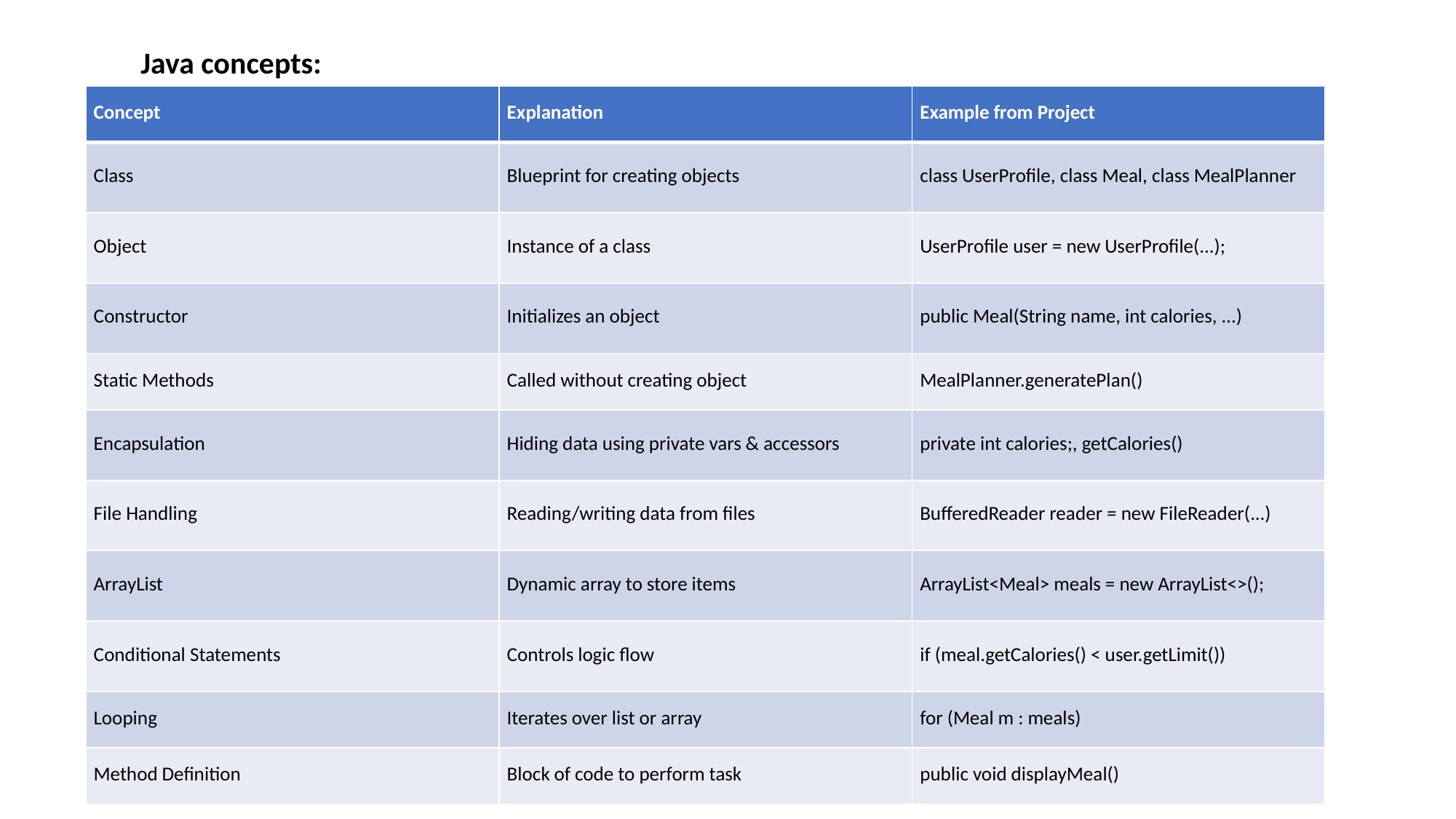

Java concepts:
| Concept | Explanation | Example from Project |
| --- | --- | --- |
| Class | Blueprint for creating objects | class UserProfile, class Meal, class MealPlanner |
| Object | Instance of a class | UserProfile user = new UserProfile(...); |
| Constructor | Initializes an object | public Meal(String name, int calories, ...) |
| Static Methods | Called without creating object | MealPlanner.generatePlan() |
| Encapsulation | Hiding data using private vars & accessors | private int calories;, getCalories() |
| File Handling | Reading/writing data from files | BufferedReader reader = new FileReader(...) |
| ArrayList | Dynamic array to store items | ArrayList<Meal> meals = new ArrayList<>(); |
| Conditional Statements | Controls logic flow | if (meal.getCalories() < user.getLimit()) |
| Looping | Iterates over list or array | for (Meal m : meals) |
| Method Definition | Block of code to perform task | public void displayMeal() |